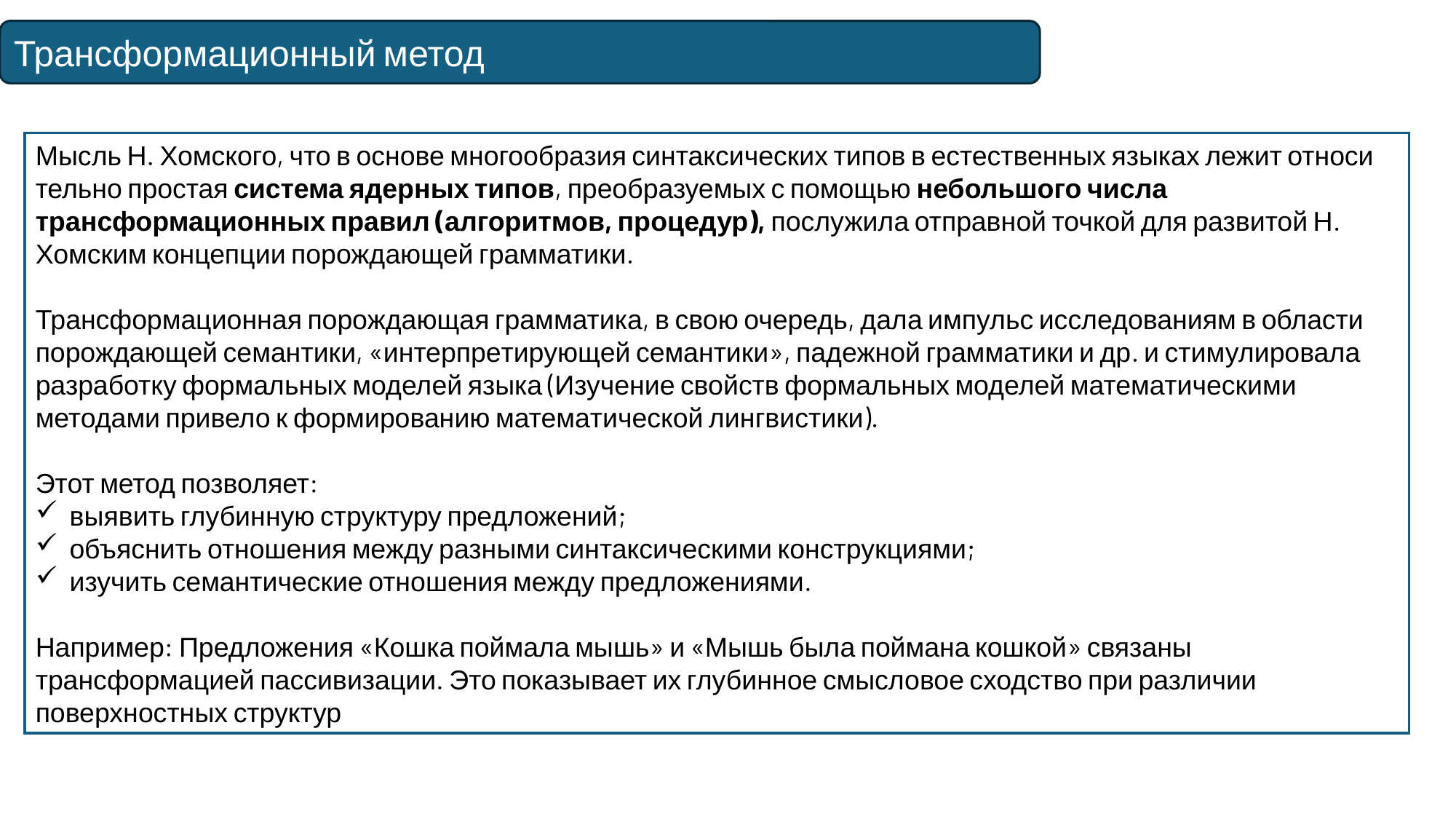

Трансформационный метод
Мысль Н. Хомского, что в основе многообразия синтаксических типов в естественных языках лежит относи­тель­но простая система ядерных типов, преобразуемых с помощью небольшого числа трансформационных правил (алгоритмов, процедур), послужила отправной точкой для развитой Н. Хомским концепции порождающей грамматики.

Трансфор­ма­ци­он­ная порож­да­ю­щая грамматика, в свою очередь, дала импульс исследованиям в области порождающей семантики, «интер­пре­ти­ру­ю­щей семантики», падежной грамма­ти­ки и др. и стимулировала разработку формаль­ных моделей языка (Изучение свойств формальных моделей матема­ти­че­ски­ми методами привело к формированию матема­ти­че­ской лингвистики).

Этот метод позволяет:
выявить глубинную структуру предложений;
объяснить отношения между разными синтаксическими конструкциями;
изучить семантические отношения между предложениями.

Например: Предложения «Кошка поймала мышь» и «Мышь была поймана кошкой» связаны трансформацией пассивизации. Это показывает их глубинное смысловое сходство при различии поверхностных структур